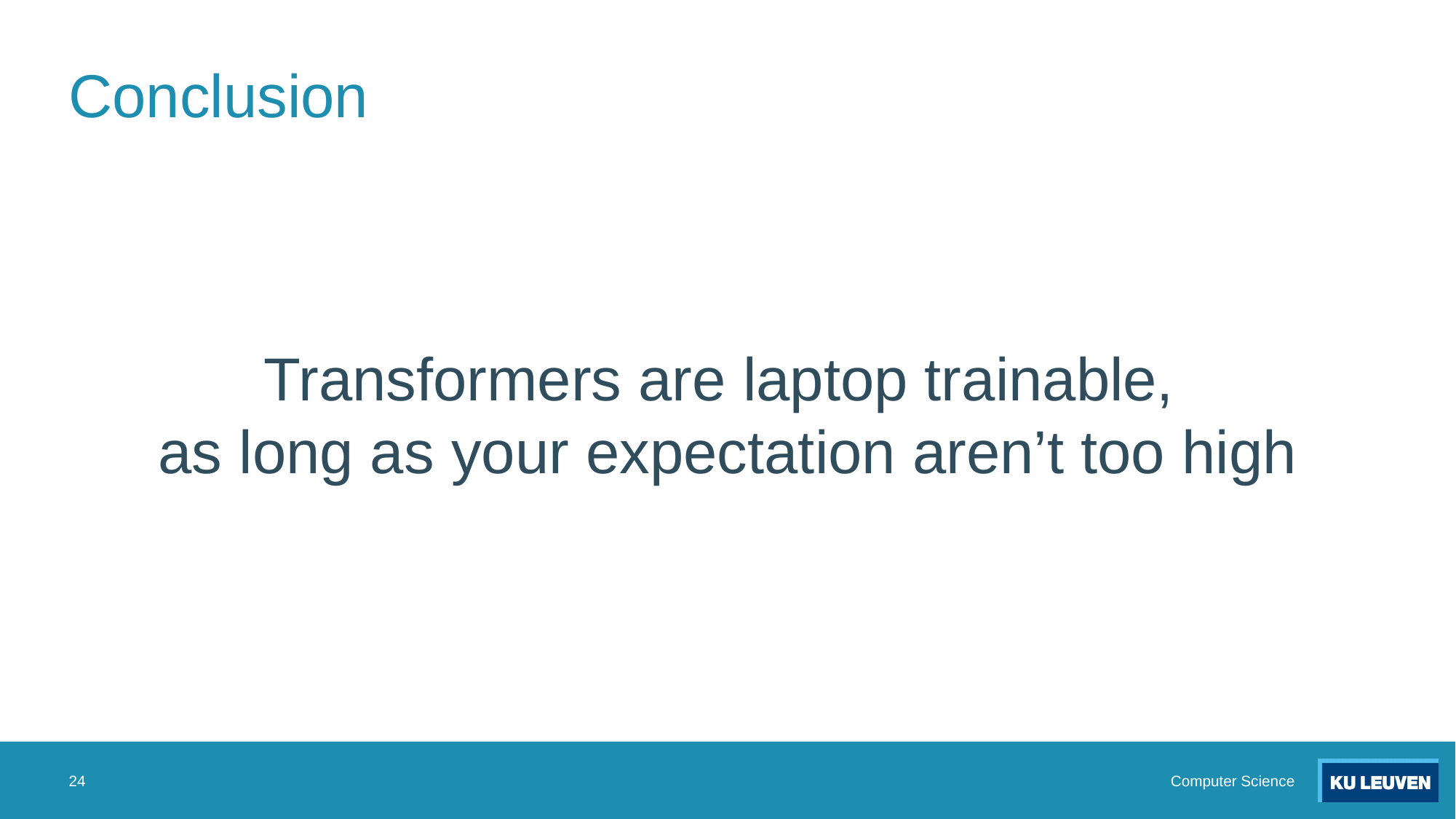

# Conclusion
Transformers are laptop trainable,
as long as your expectation aren’t too high
24
Computer Science